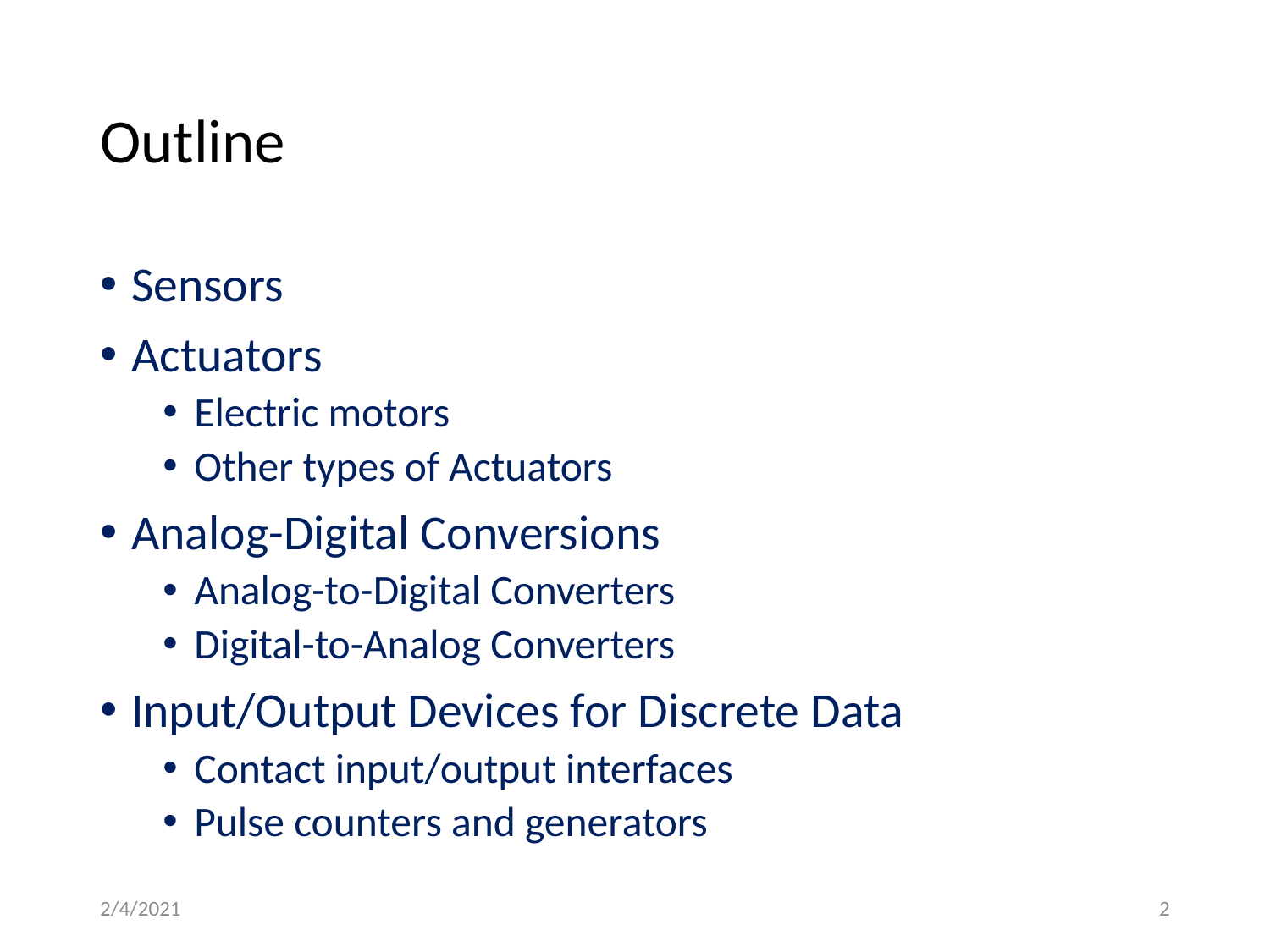

# Outline
Sensors
Actuators
Electric motors
Other types of Actuators
Analog-Digital Conversions
Analog-to-Digital Converters
Digital-to-Analog Converters
Input/Output Devices for Discrete Data
Contact input/output interfaces
Pulse counters and generators

2/4/2021
2